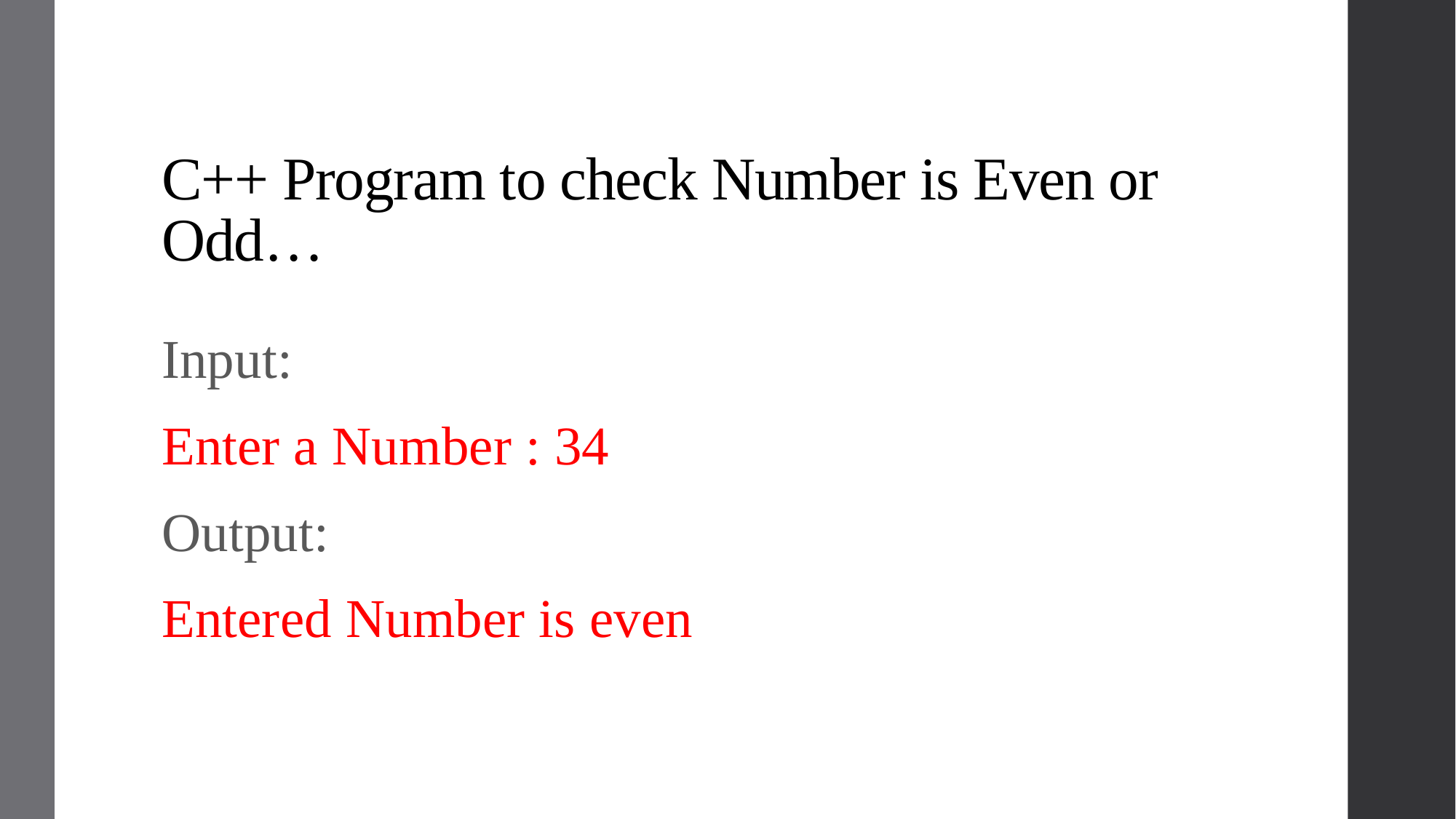

# C++ Program to check Number is Even or Odd…
Input:
Enter a Number : 34
Output:
Entered Number is even